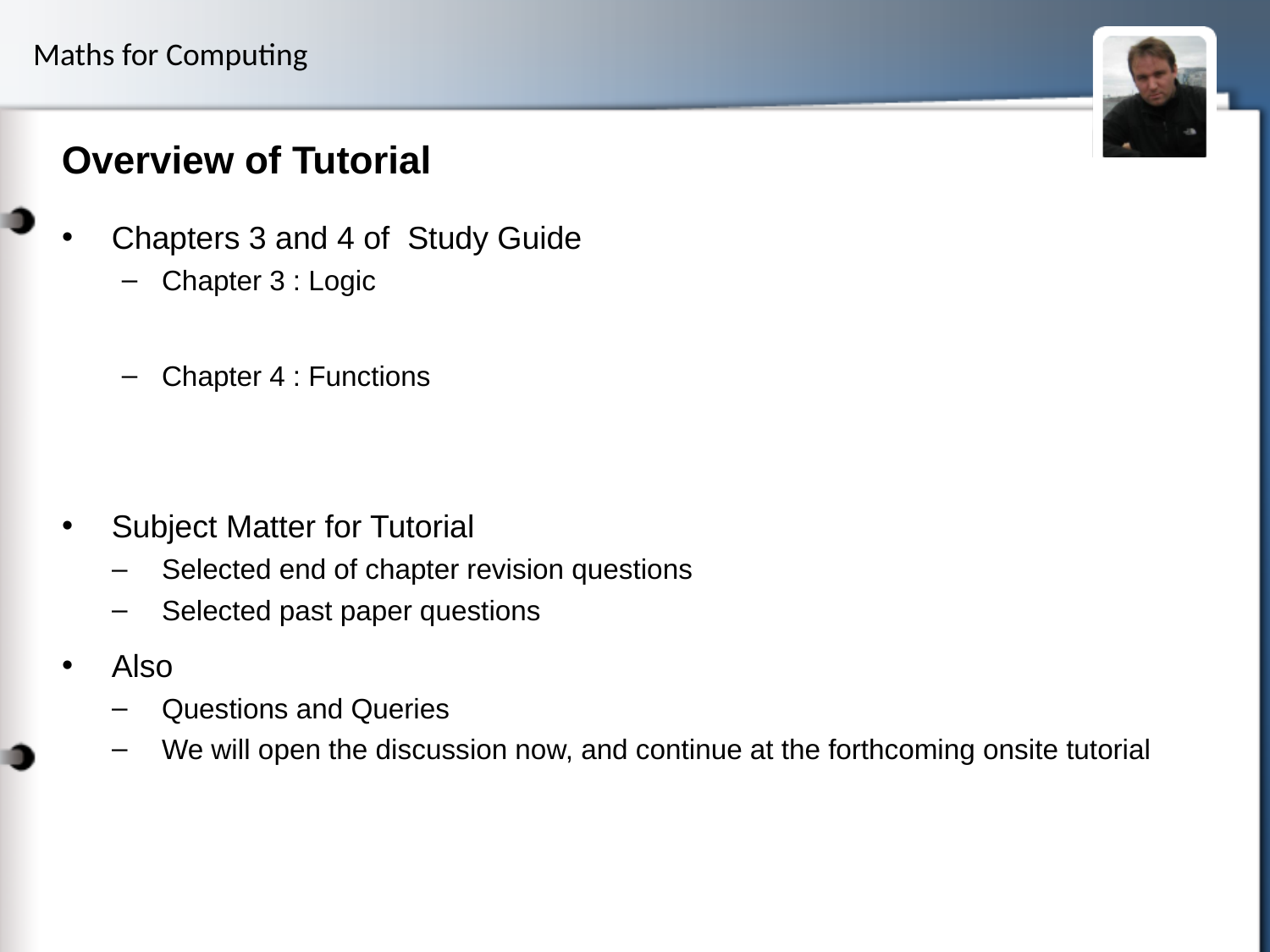

# Overview of Tutorial
Chapters 3 and 4 of  Study Guide
Chapter 3 : Logic

Chapter 4 : Functions

Subject Matter for Tutorial
Selected end of chapter revision questions
Selected past paper questions
Also
Questions and Queries
We will open the discussion now, and continue at the forthcoming onsite tutorial